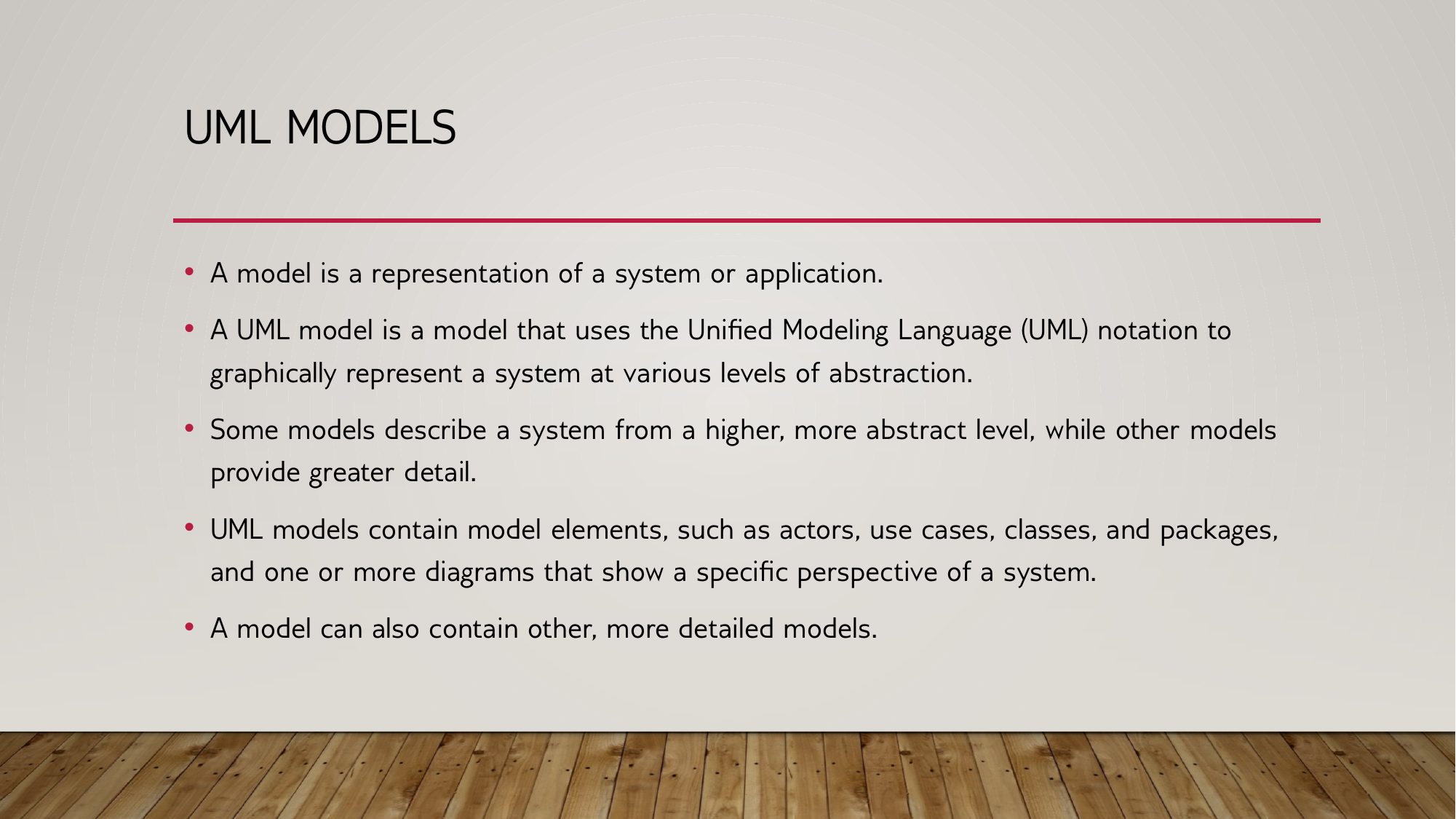

# UML models
A model is a representation of a system or application.
A UML model is a model that uses the Unified Modeling Language (UML) notation to graphically represent a system at various levels of abstraction.
Some models describe a system from a higher, more abstract level, while other models provide greater detail.
UML models contain model elements, such as actors, use cases, classes, and packages, and one or more diagrams that show a specific perspective of a system.
A model can also contain other, more detailed models.